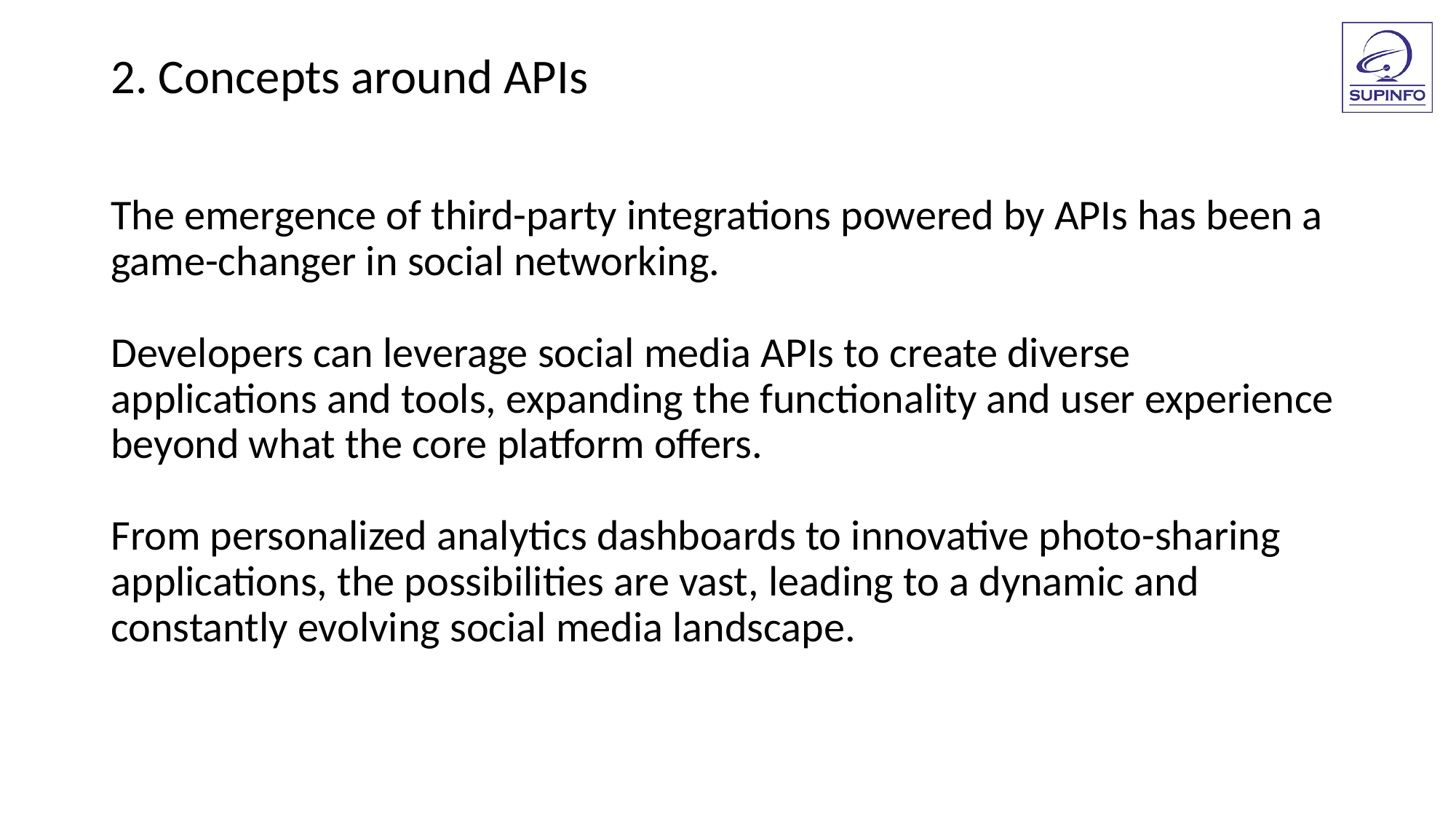

2. Concepts around APIs

The emergence of third-party integrations powered by APIs has been a game-changer in social networking.

Developers can leverage social media APIs to create diverse applications and tools, expanding the functionality and user experience beyond what the core platform offers.

From personalized analytics dashboards to innovative photo-sharing applications, the possibilities are vast, leading to a dynamic and constantly evolving social media landscape.